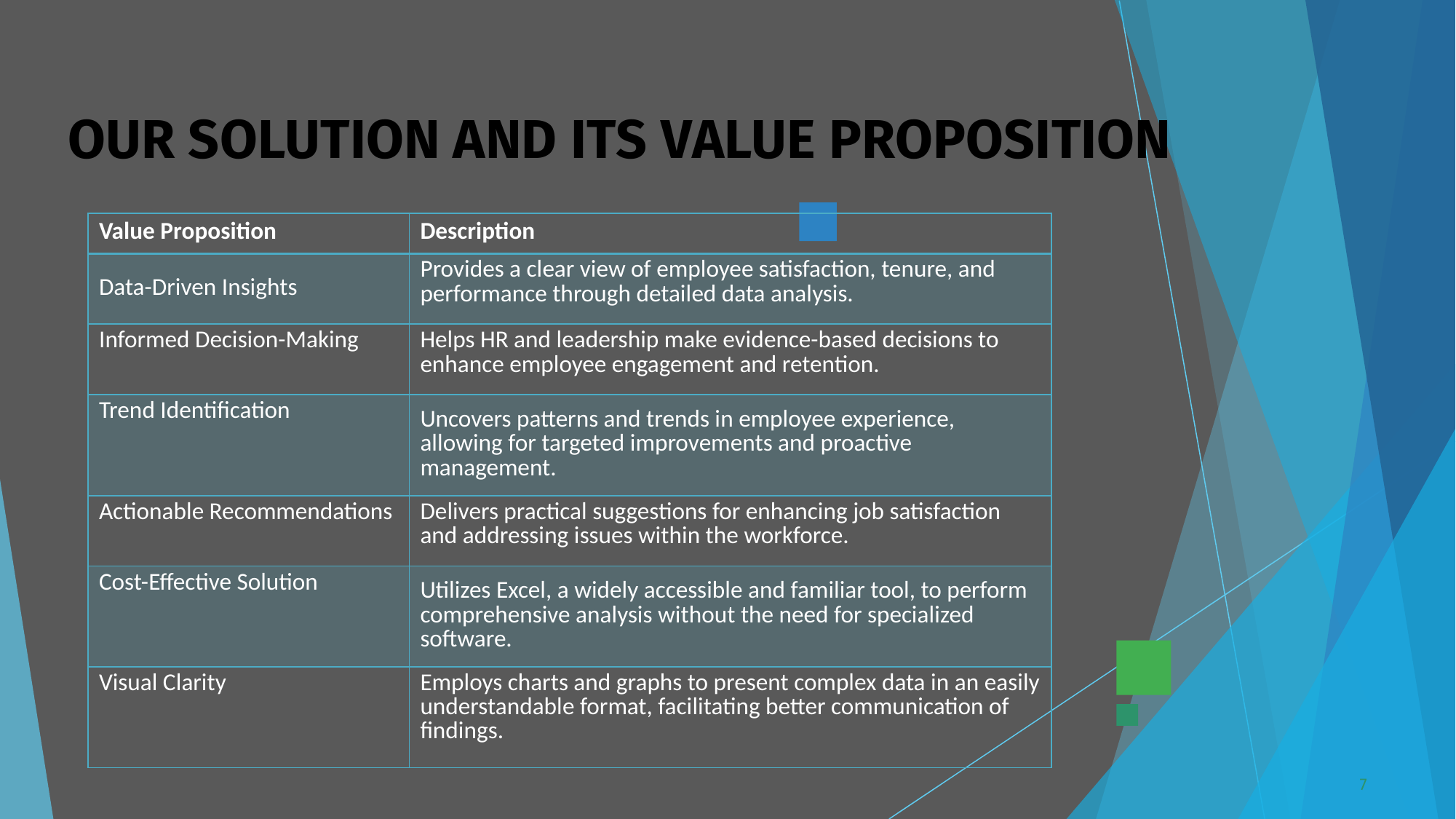

# OUR SOLUTION AND ITS VALUE PROPOSITION

| Value Proposition | Description |
| --- | --- |
| Data-Driven Insights | Provides a clear view of employee satisfaction, tenure, and performance through detailed data analysis. |
| Informed Decision-Making | Helps HR and leadership make evidence-based decisions to enhance employee engagement and retention. |
| Trend Identification | Uncovers patterns and trends in employee experience, allowing for targeted improvements and proactive management. |
| Actionable Recommendations | Delivers practical suggestions for enhancing job satisfaction and addressing issues within the workforce. |
| Cost-Effective Solution | Utilizes Excel, a widely accessible and familiar tool, to perform comprehensive analysis without the need for specialized software. |
| Visual Clarity | Employs charts and graphs to present complex data in an easily understandable format, facilitating better communication of findings. |

7